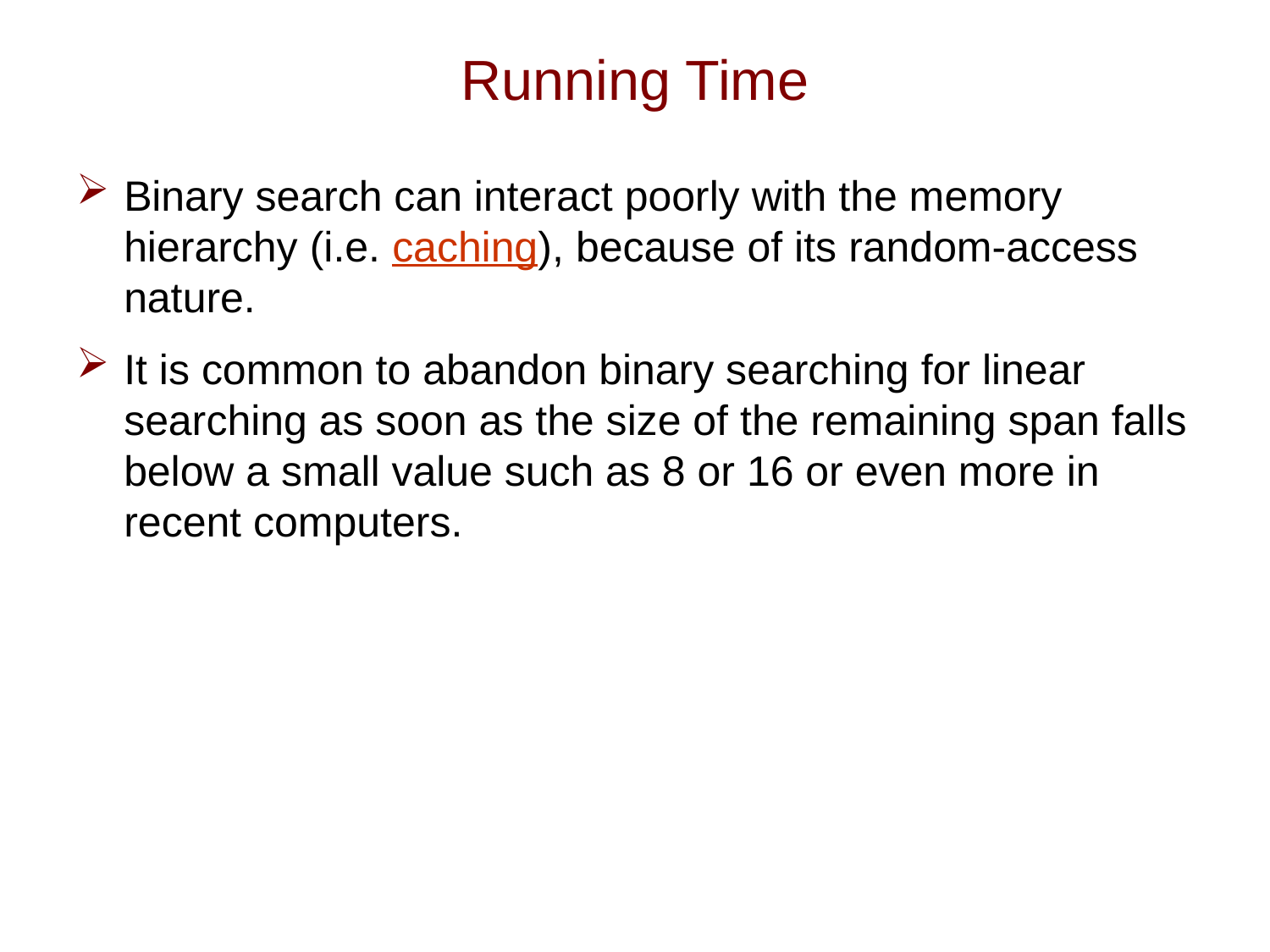

# Running Time
Binary search can interact poorly with the memory hierarchy (i.e. caching), because of its random-access nature.
It is common to abandon binary searching for linear searching as soon as the size of the remaining span falls below a small value such as 8 or 16 or even more in recent computers.